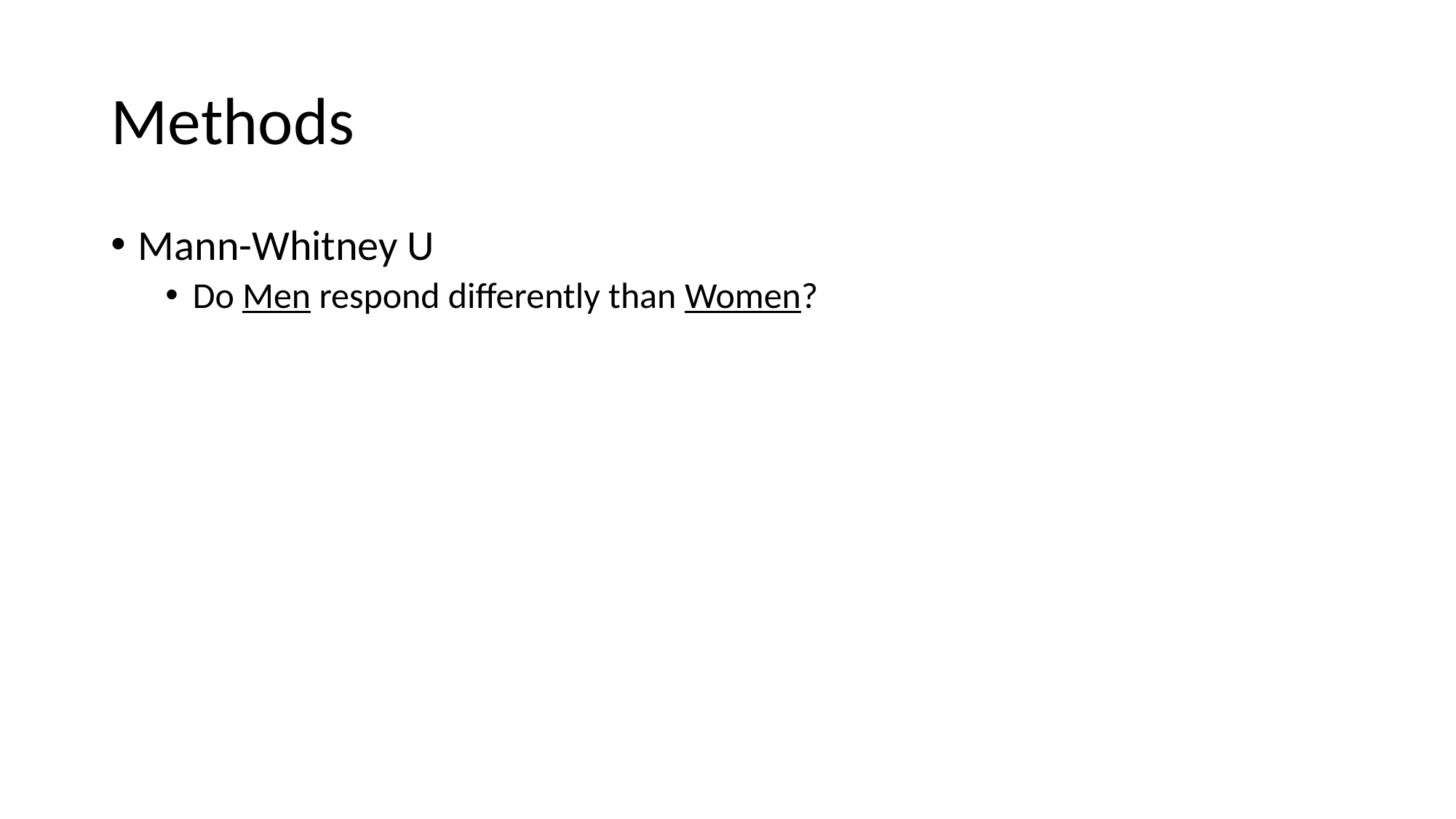

# Methods
Mann-Whitney U
Do Men respond differently than Women?